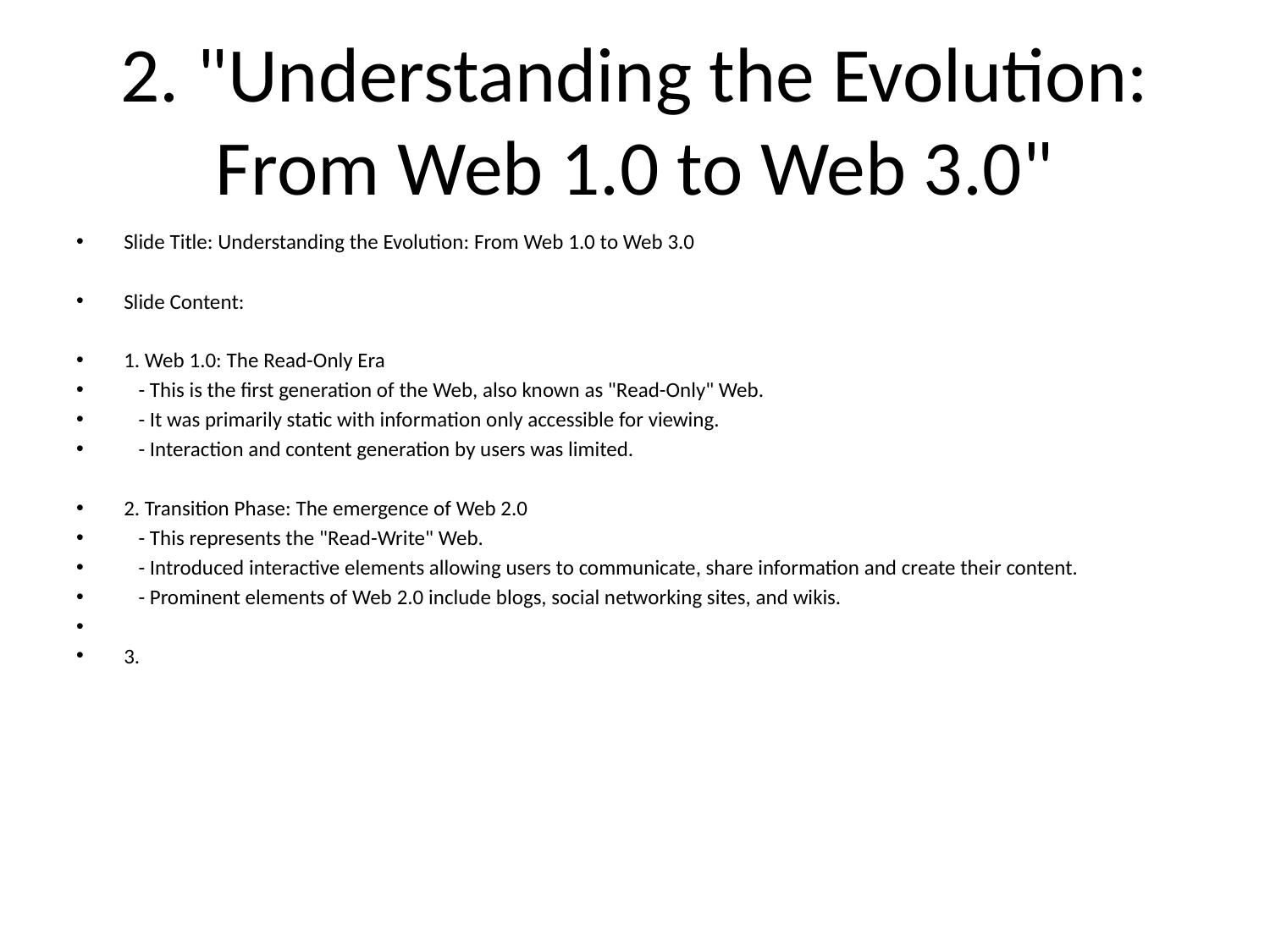

# 2. "Understanding the Evolution: From Web 1.0 to Web 3.0"
Slide Title: Understanding the Evolution: From Web 1.0 to Web 3.0

Slide Content:

1. Web 1.0: The Read-Only Era
   - This is the first generation of the Web, also known as "Read-Only" Web.
   - It was primarily static with information only accessible for viewing.
   - Interaction and content generation by users was limited.

2. Transition Phase: The emergence of Web 2.0
   - This represents the "Read-Write" Web.
   - Introduced interactive elements allowing users to communicate, share information and create their content.
   - Prominent elements of Web 2.0 include blogs, social networking sites, and wikis.

3.